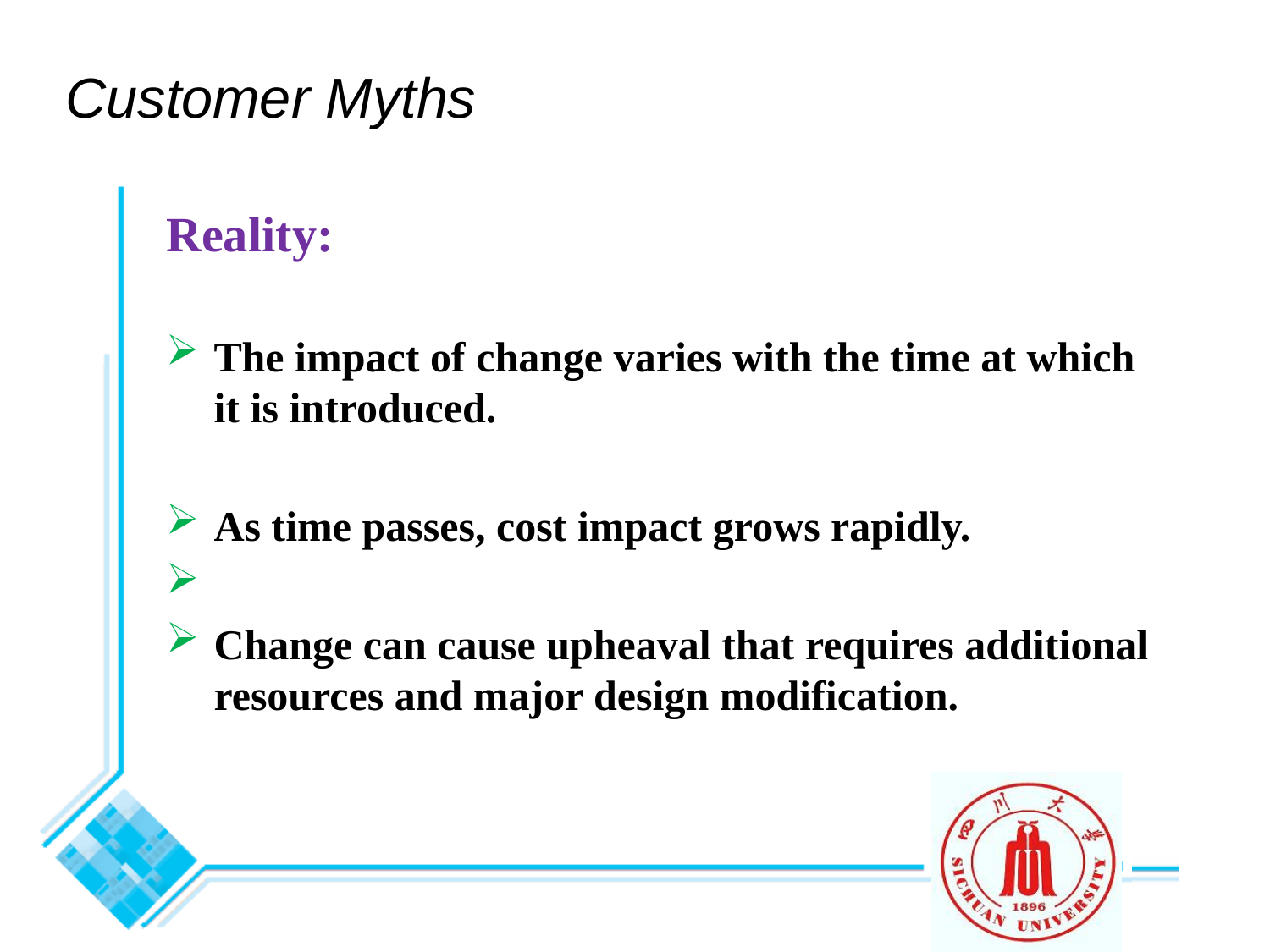

# Customer Myths
Reality:

The impact of change varies with the time at which it is introduced.

As time passes, cost impact grows rapidly.

Change can cause upheaval that requires additional resources and major design modification.
39